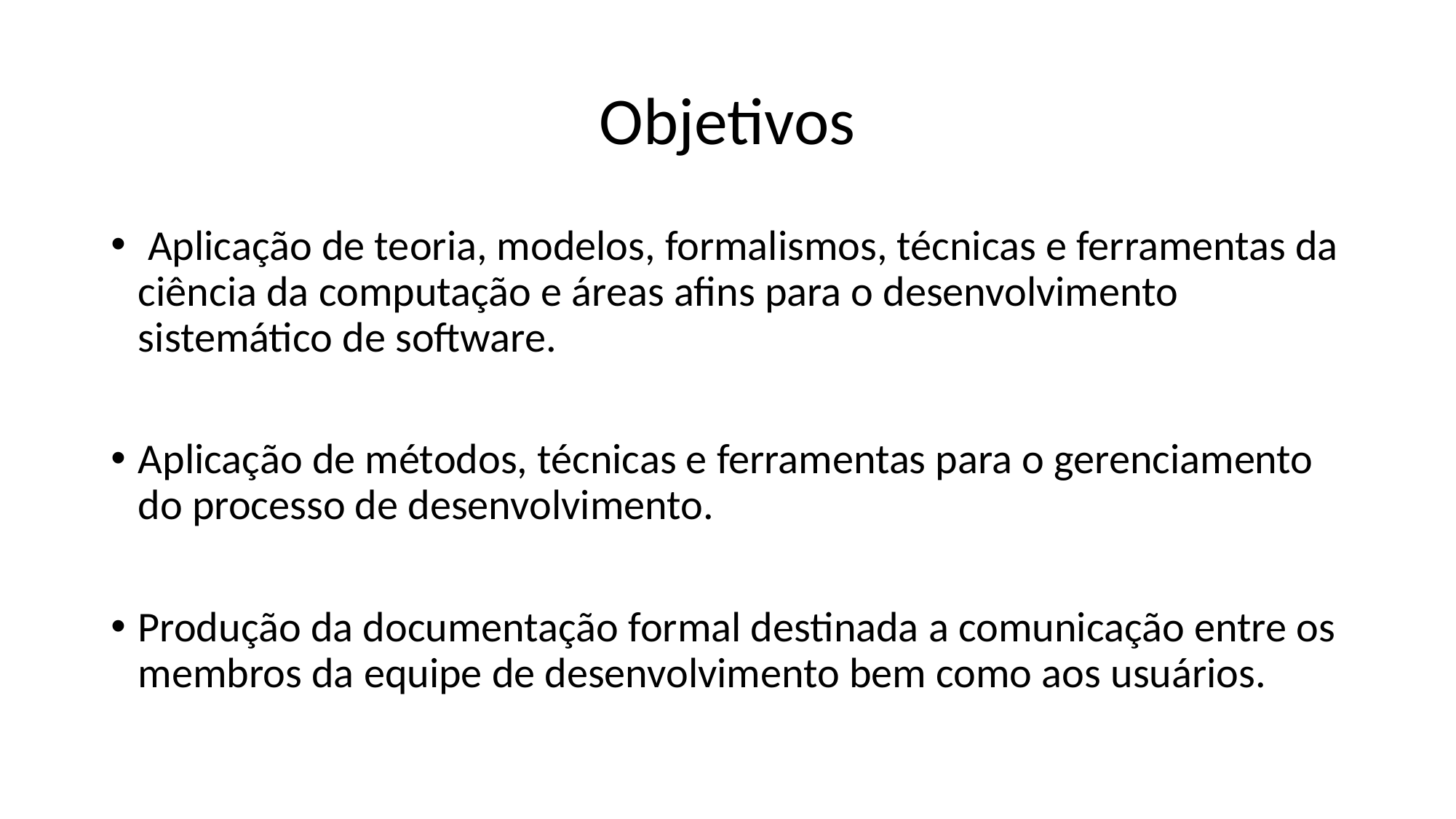

# Objetivos
 Aplicação de teoria, modelos, formalismos, técnicas e ferramentas da ciência da computação e áreas afins para o desenvolvimento sistemático de software.

Aplicação de métodos, técnicas e ferramentas para o gerenciamento do processo de desenvolvimento.

Produção da documentação formal destinada a comunicação entre os membros da equipe de desenvolvimento bem como aos usuários.